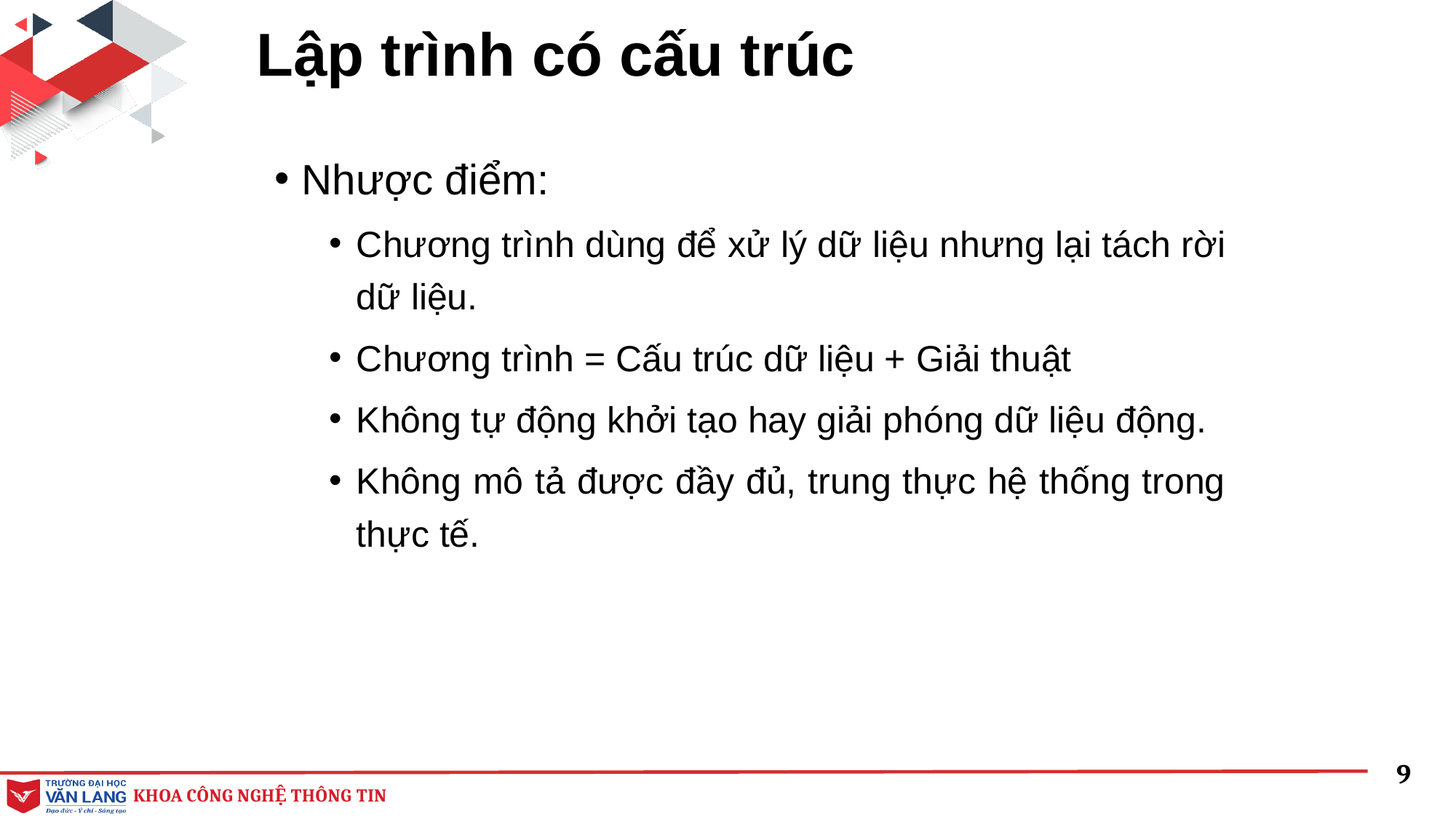

# Lập trình có cấu trúc
Nhược điểm:
Chương trình dùng để xử lý dữ liệu nhưng lại tách rời dữ liệu.
Chương trình = Cấu trúc dữ liệu + Giải thuật
Không tự động khởi tạo hay giải phóng dữ liệu động.
Không mô tả được đầy đủ, trung thực hệ thống trong thực tế.